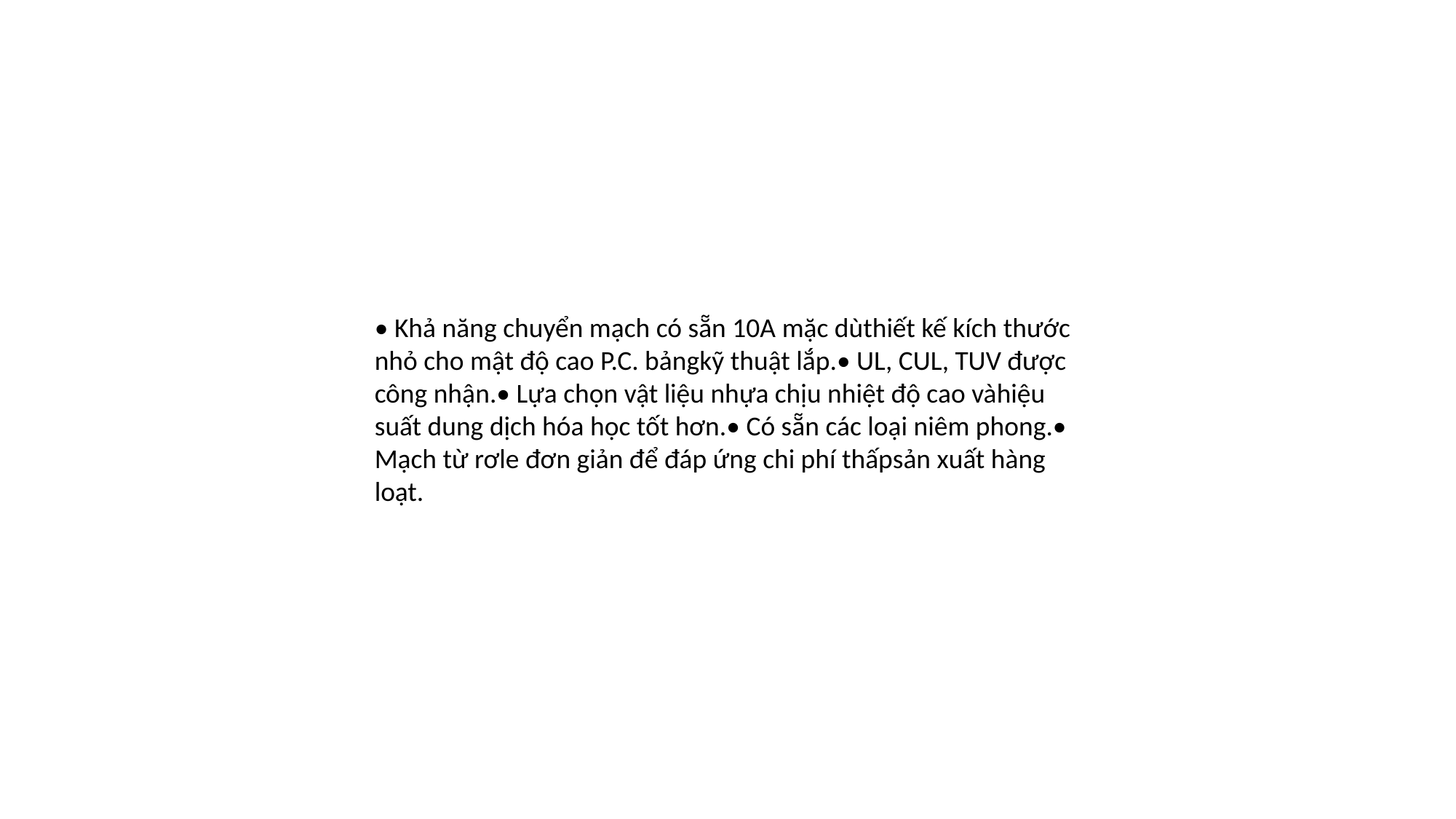

• Khả năng chuyển mạch có sẵn 10A mặc dùthiết kế kích thước nhỏ cho mật độ cao P.C. bảngkỹ thuật lắp.• UL, CUL, TUV được công nhận.• Lựa chọn vật liệu nhựa chịu nhiệt độ cao vàhiệu suất dung dịch hóa học tốt hơn.• Có sẵn các loại niêm phong.• Mạch từ rơle đơn giản để đáp ứng chi phí thấpsản xuất hàng loạt.